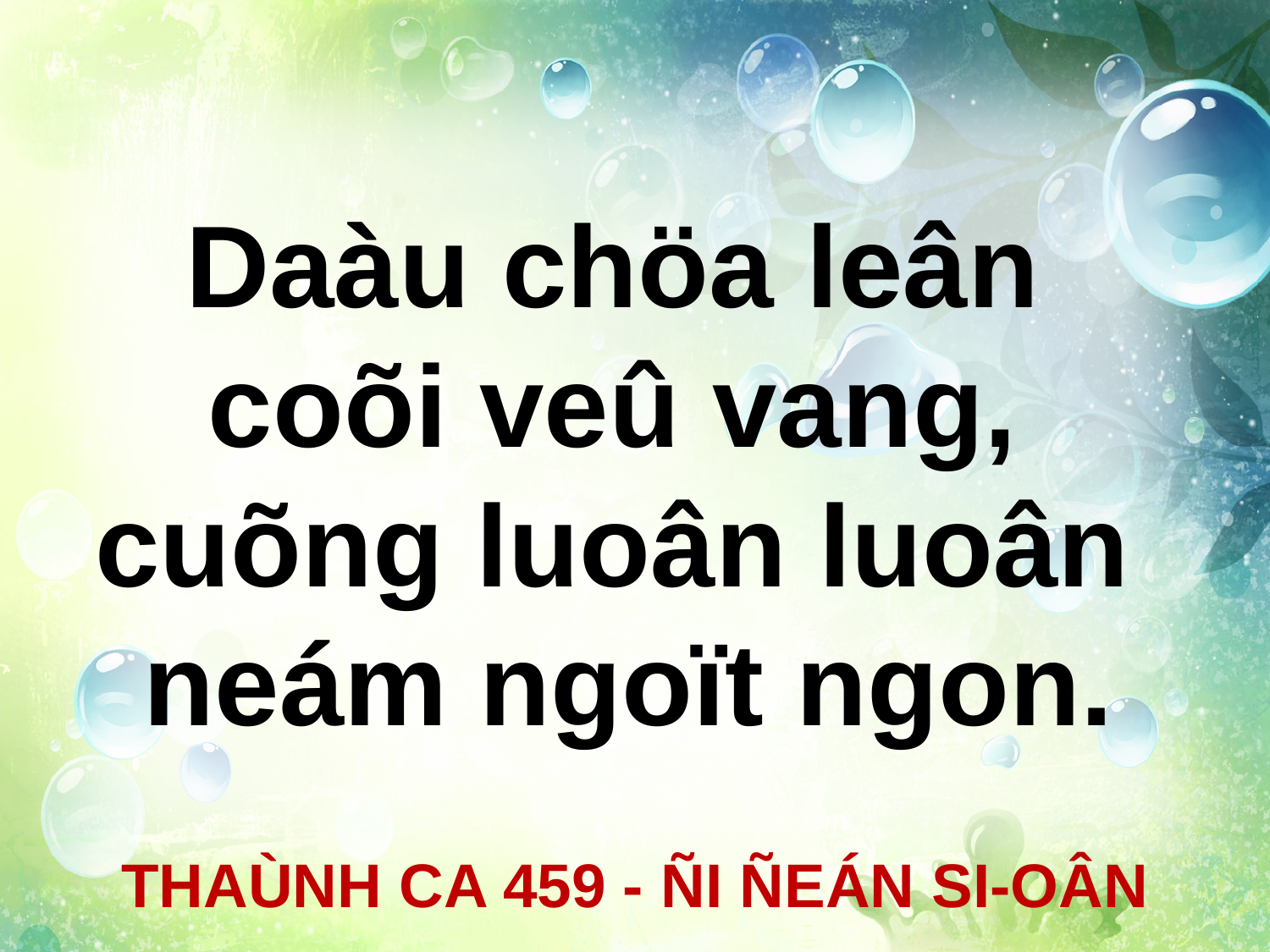

Daàu chöa leân
coõi veû vang,
cuõng luoân luoân
neám ngoït ngon.
THAÙNH CA 459 - ÑI ÑEÁN SI-OÂN